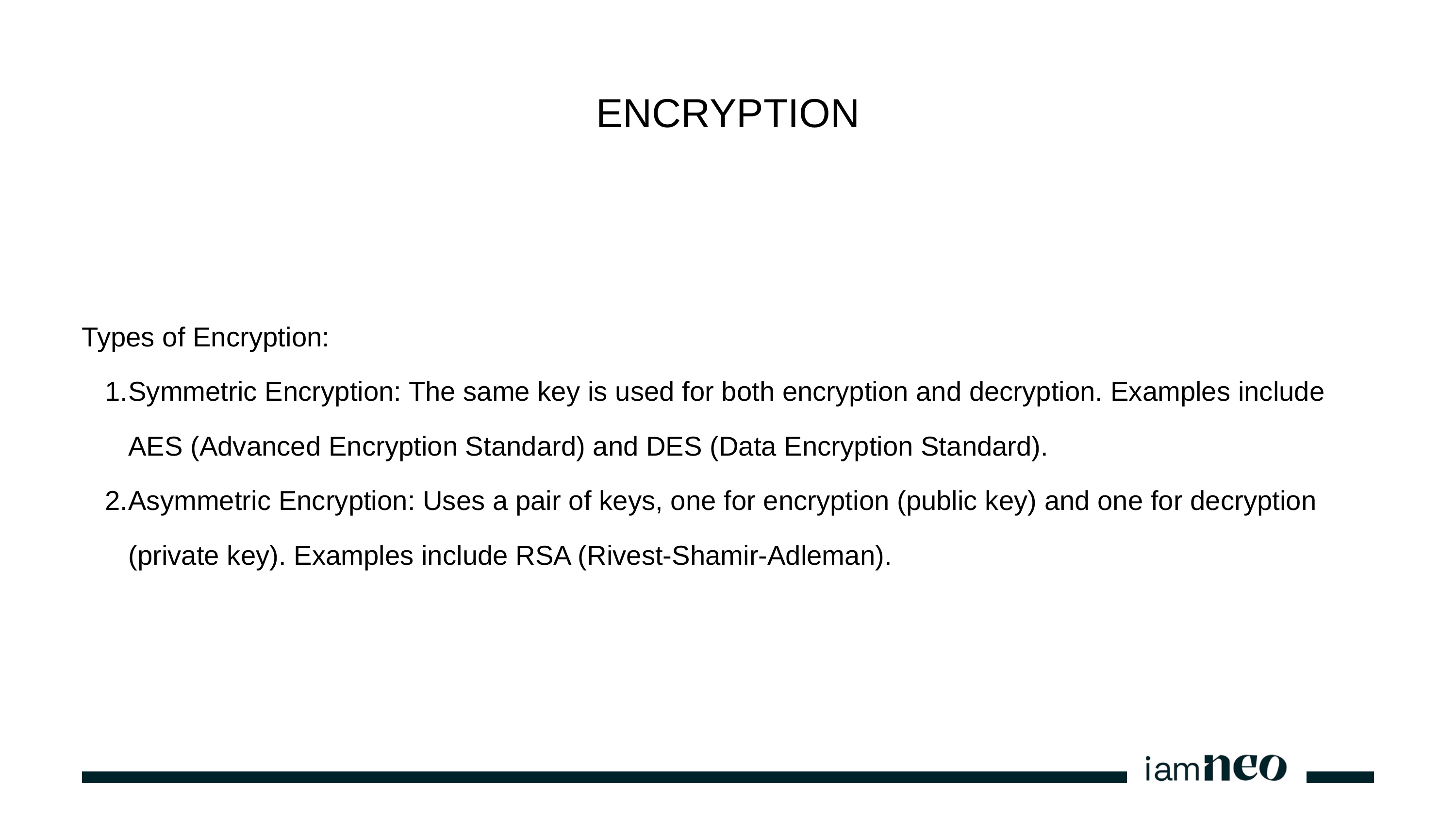

ENCRYPTION
Types of Encryption:
Symmetric Encryption: The same key is used for both encryption and decryption. Examples include AES (Advanced Encryption Standard) and DES (Data Encryption Standard).
Asymmetric Encryption: Uses a pair of keys, one for encryption (public key) and one for decryption (private key). Examples include RSA (Rivest-Shamir-Adleman).